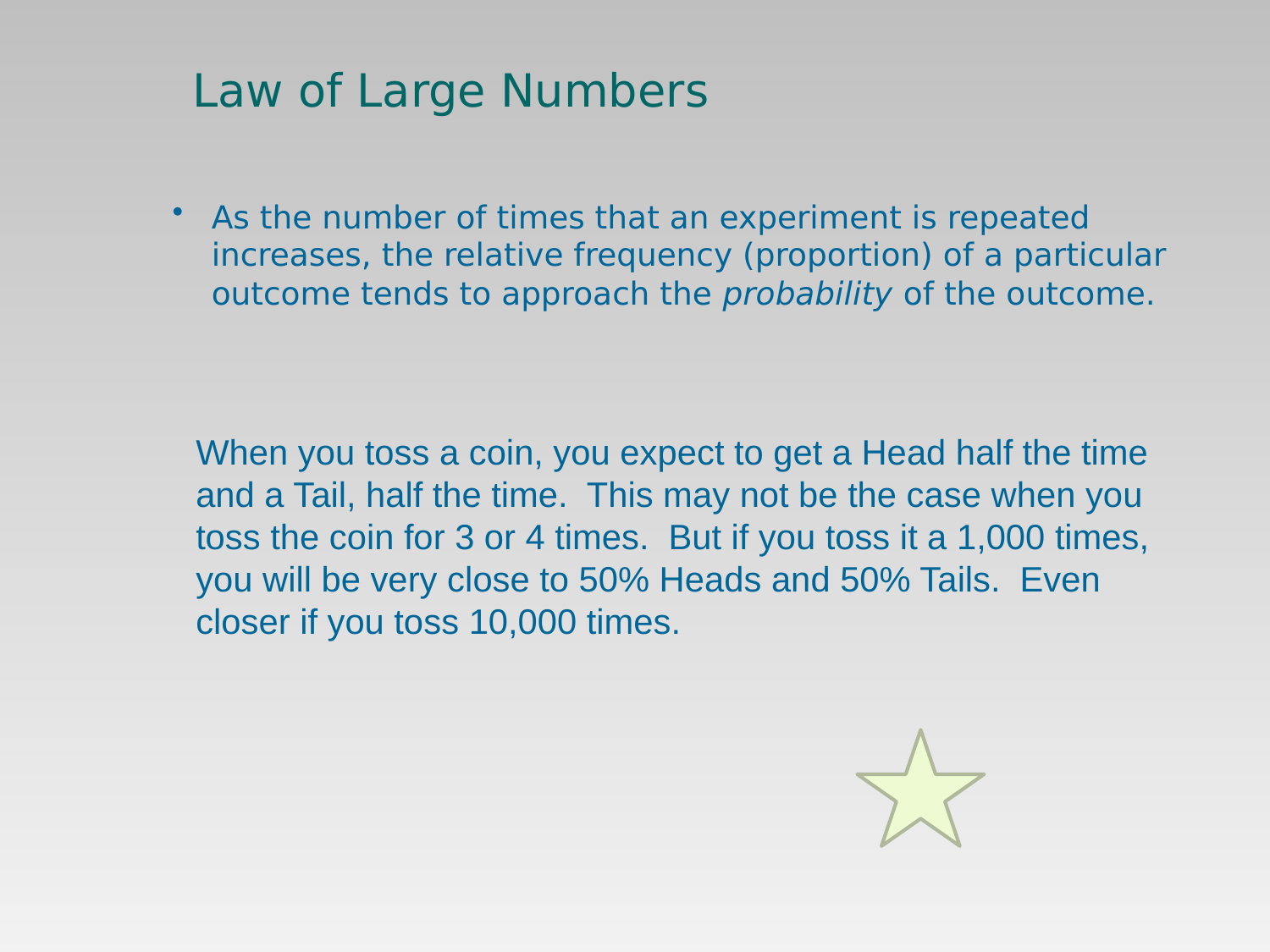

Law of Large Numbers
As the number of times that an experiment is repeated increases, the relative frequency (proportion) of a particular outcome tends to approach the probability of the outcome.

When you toss a coin, you expect to get a Head half the time and a Tail, half the time.  This may not be the case when you toss the coin for 3 or 4 times.  But if you toss it a 1,000 times, you will be very close to 50% Heads and 50% Tails.  Even closer if you toss 10,000 times.